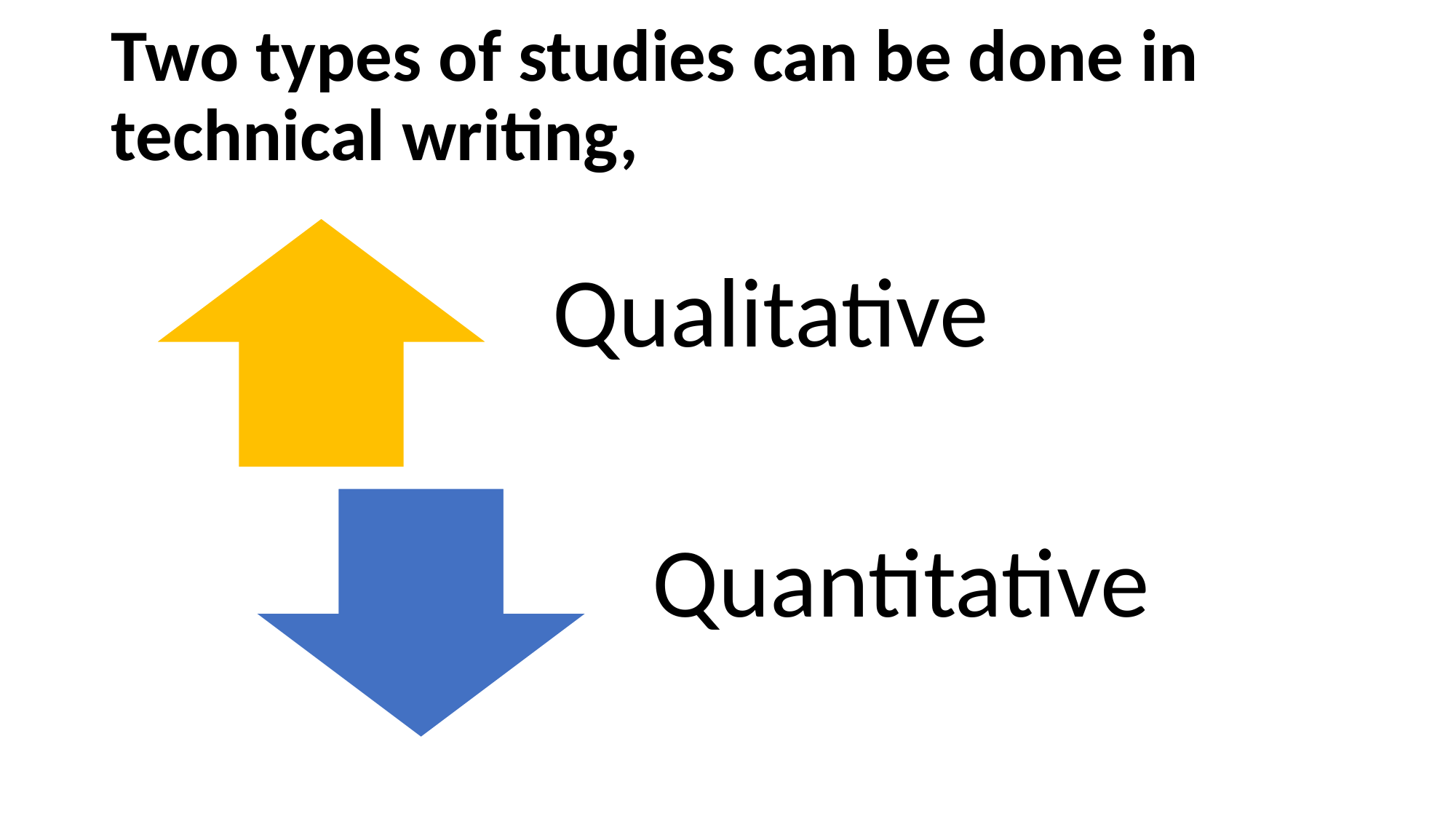

# Two types of studies can be done in technical writing,

Qualitative

Quantitative